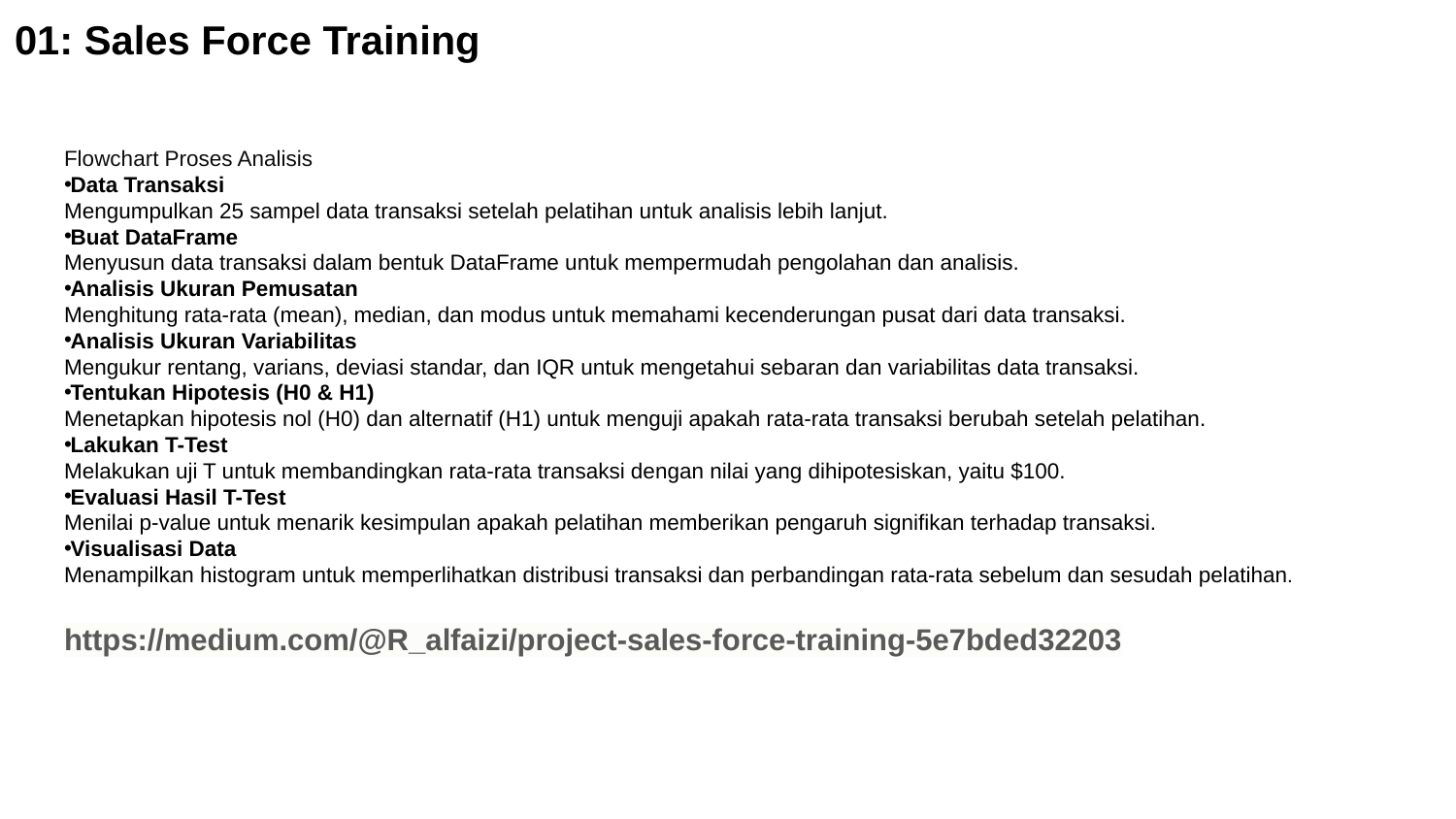

# 01: Sales Force Training

Flowchart Proses Analisis
Data Transaksi
Mengumpulkan 25 sampel data transaksi setelah pelatihan untuk analisis lebih lanjut.
Buat DataFrame
Menyusun data transaksi dalam bentuk DataFrame untuk mempermudah pengolahan dan analisis.
Analisis Ukuran Pemusatan
Menghitung rata-rata (mean), median, dan modus untuk memahami kecenderungan pusat dari data transaksi.
Analisis Ukuran Variabilitas
Mengukur rentang, varians, deviasi standar, dan IQR untuk mengetahui sebaran dan variabilitas data transaksi.
Tentukan Hipotesis (H0 & H1)
Menetapkan hipotesis nol (H0) dan alternatif (H1) untuk menguji apakah rata-rata transaksi berubah setelah pelatihan.
Lakukan T-Test
Melakukan uji T untuk membandingkan rata-rata transaksi dengan nilai yang dihipotesiskan, yaitu $100.
Evaluasi Hasil T-Test
Menilai p-value untuk menarik kesimpulan apakah pelatihan memberikan pengaruh signifikan terhadap transaksi.
Visualisasi Data
Menampilkan histogram untuk memperlihatkan distribusi transaksi dan perbandingan rata-rata sebelum dan sesudah pelatihan.

https://medium.com/@R_alfaizi/project-sales-force-training-5e7bded32203